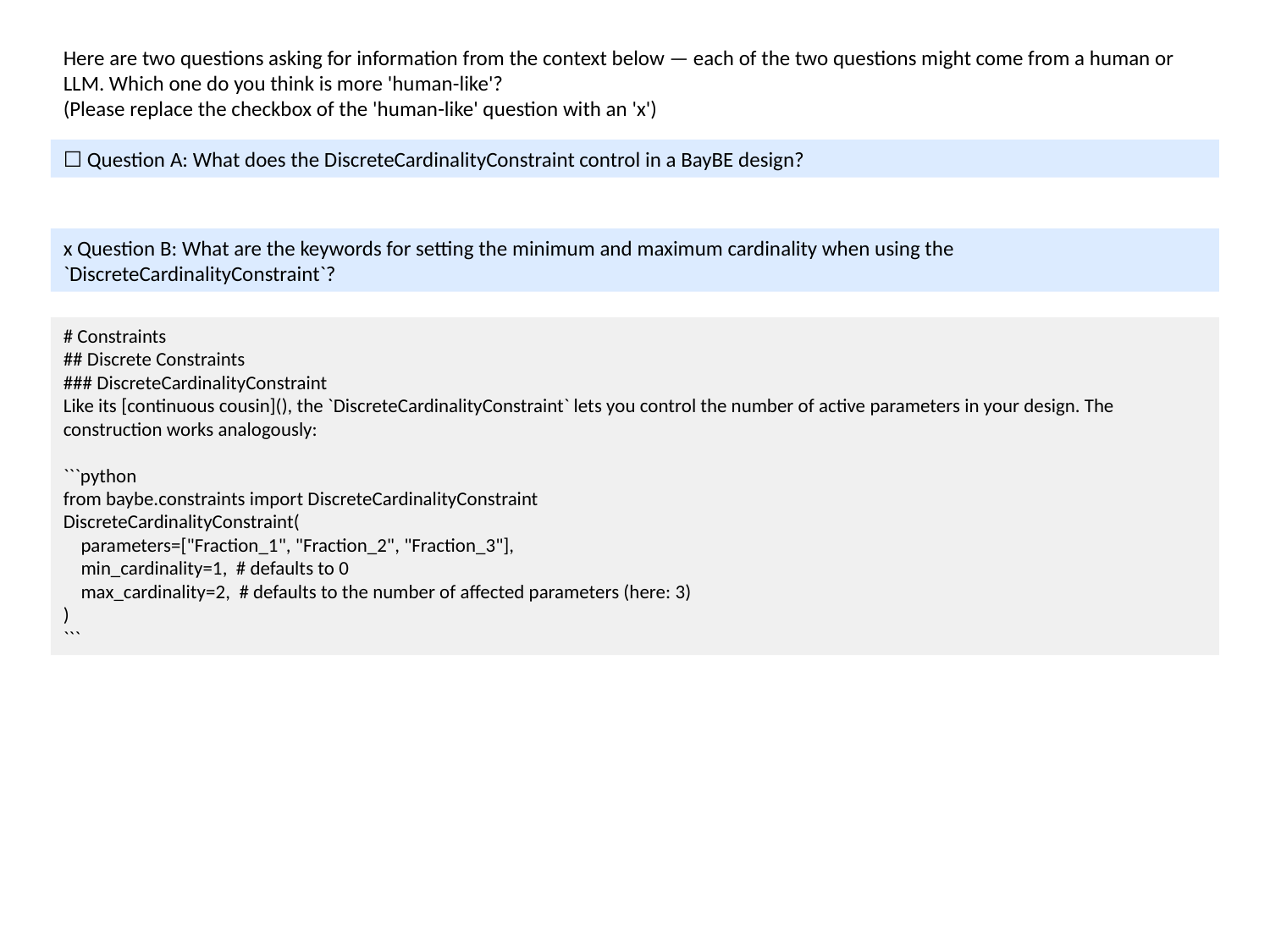

Here are two questions asking for information from the context below — each of the two questions might come from a human or LLM. Which one do you think is more 'human-like'?
(Please replace the checkbox of the 'human-like' question with an 'x')
☐ Question A: What does the DiscreteCardinalityConstraint control in a BayBE design?
x Question B: What are the keywords for setting the minimum and maximum cardinality when using the `DiscreteCardinalityConstraint`?
# Constraints
## Discrete Constraints
### DiscreteCardinalityConstraint
Like its [continuous cousin](), the `DiscreteCardinalityConstraint` lets you control the number of active parameters in your design. The construction works analogously:

```python
from baybe.constraints import DiscreteCardinalityConstraint
DiscreteCardinalityConstraint(
    parameters=["Fraction_1", "Fraction_2", "Fraction_3"],
    min_cardinality=1,  # defaults to 0
    max_cardinality=2,  # defaults to the number of affected parameters (here: 3)
)
```